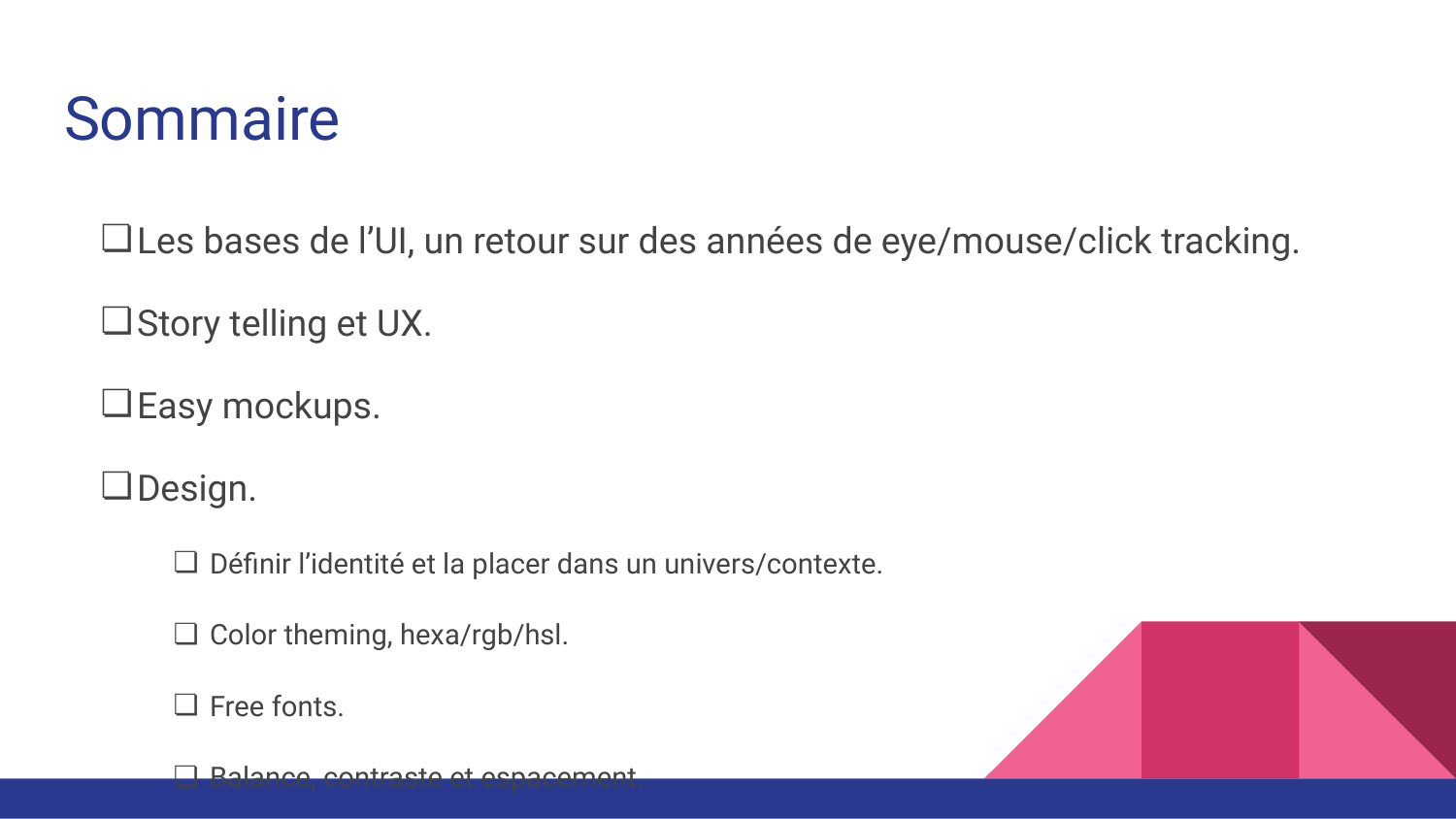

# Sommaire
Les bases de l’UI, un retour sur des années de eye/mouse/click tracking.
Story telling et UX.
Easy mockups.
Design.
Définir l’identité et la placer dans un univers/contexte.
Color theming, hexa/rgb/hsl.
Free fonts.
Balance, contraste et espacement.
Responsive.